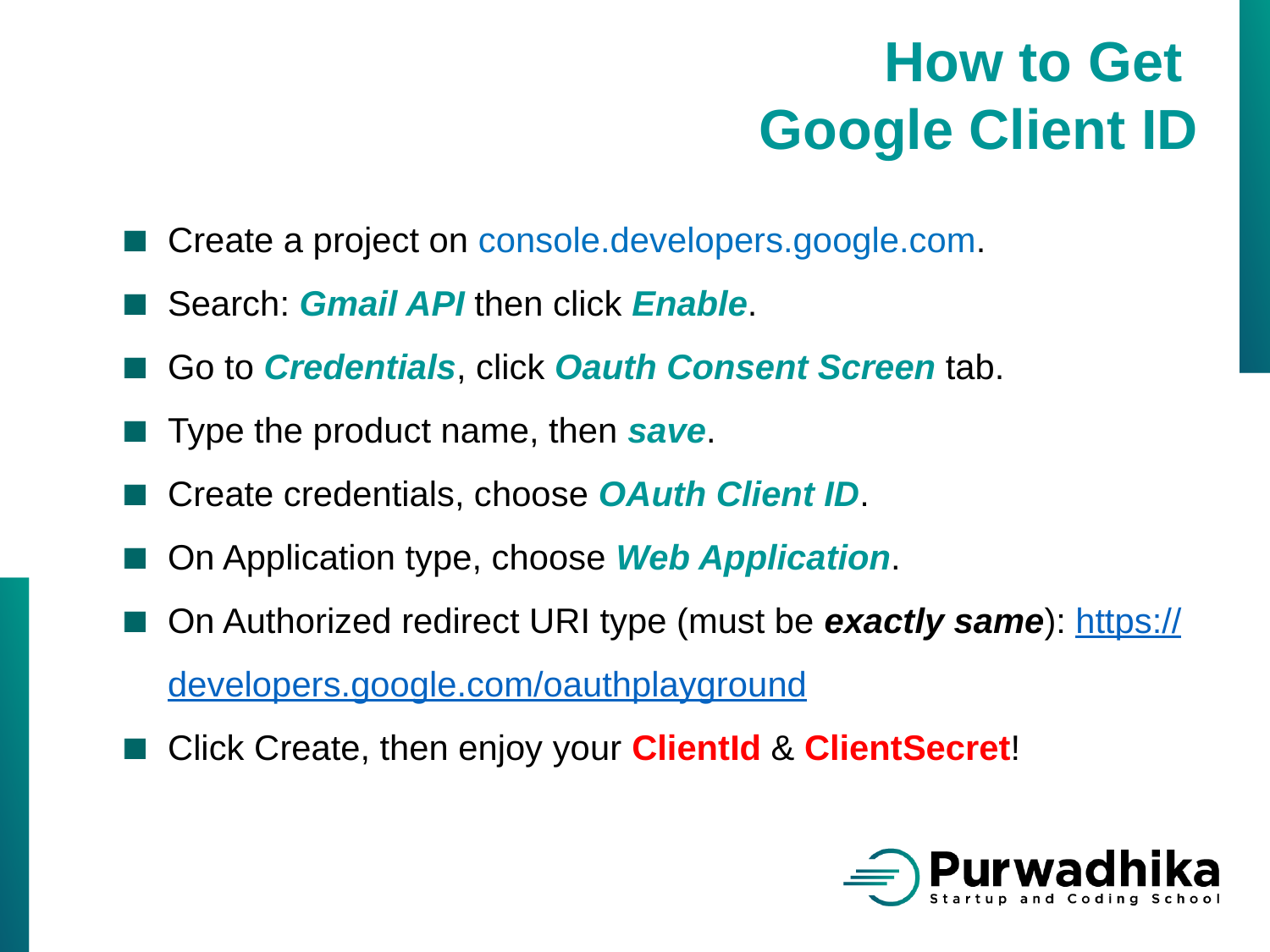

How to Get
Google Client ID

Create a project on console.developers.google.com.
Search: Gmail API then click Enable.
Go to Credentials, click Oauth Consent Screen tab.
Type the product name, then save.
Create credentials, choose OAuth Client ID.
On Application type, choose Web Application.
On Authorized redirect URI type (must be exactly same): https://developers.google.com/oauthplayground
Click Create, then enjoy your ClientId & ClientSecret!